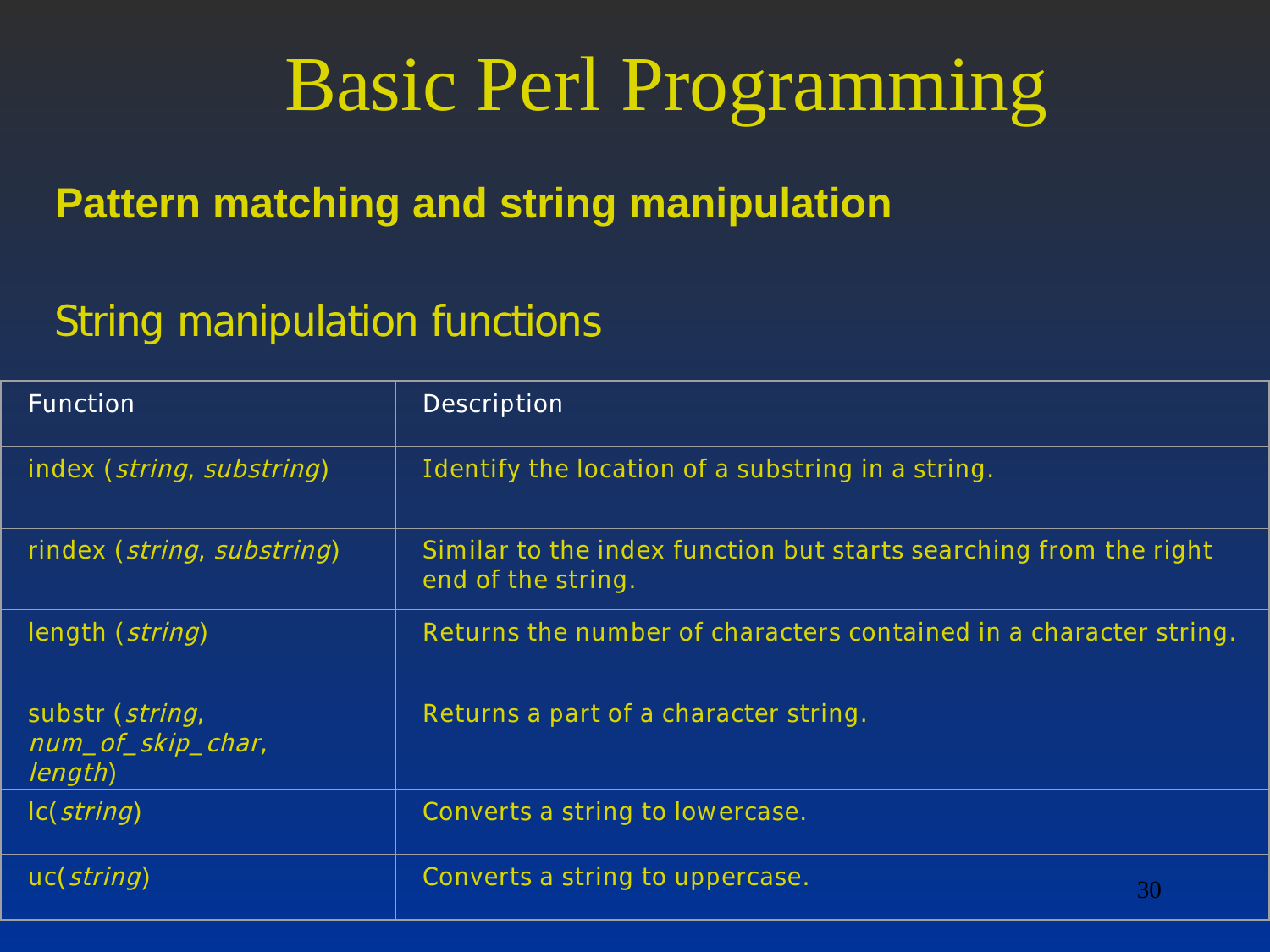

# Basic Perl Programming
Pattern matching and string manipulation

String manipulation functions

Function

Description

index (string, substring)

Identify the location of a substring in a string.

rindex (string, substring)

Similar to the index function but starts searching from the right end of the string.

length (string)

Returns the number of characters contained in a character string.

substr (string, num_of_skip_char,  length)

Returns a part of a character string.

lc(string)

Converts a string to lowercase.

uc(string)

Converts a string to uppercase.

30